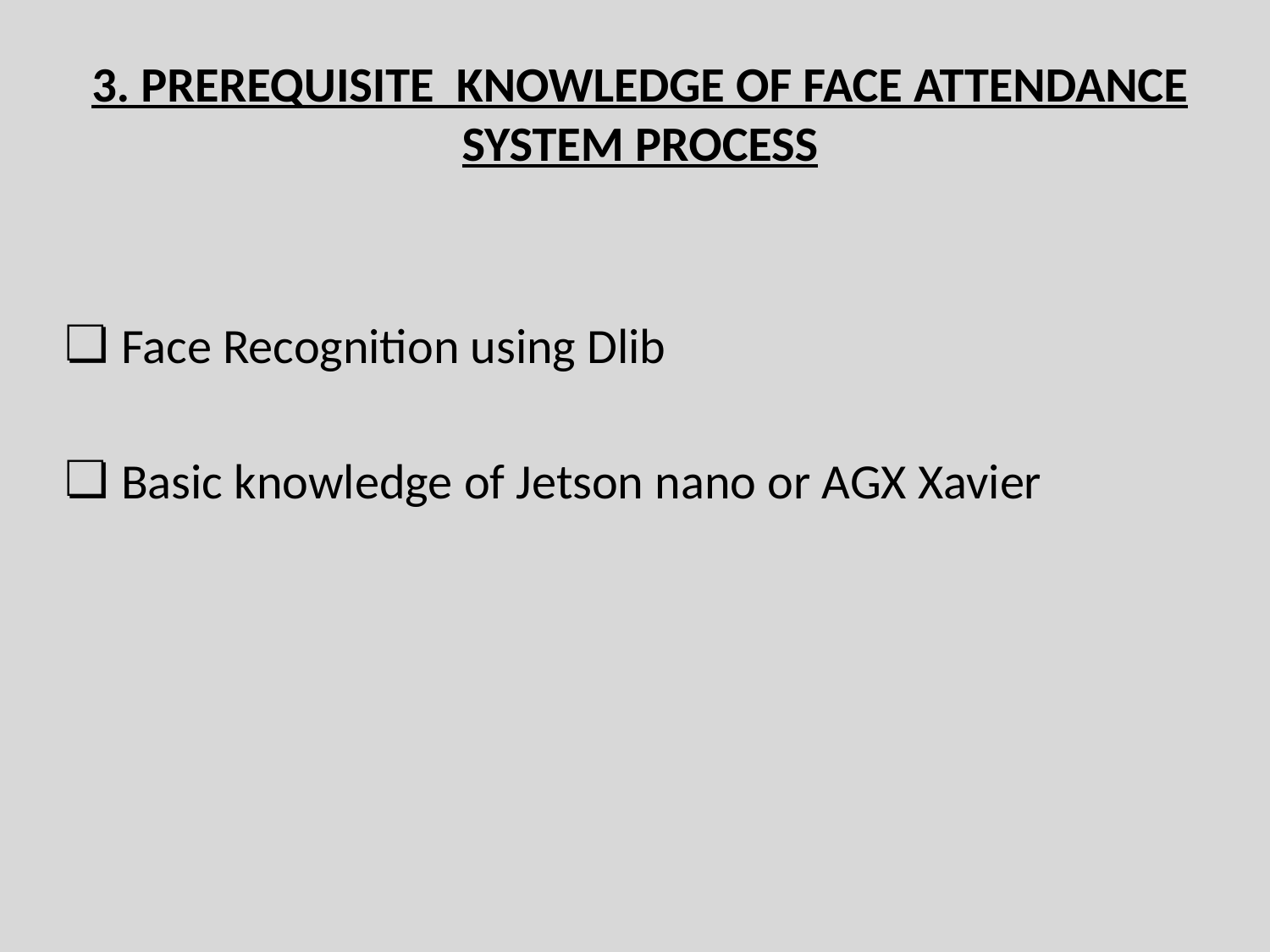

3. PREREQUISITE  KNOWLEDGE OF FACE ATTENDANCE SYSTEM PROCESS

Face Recognition using Dlib

Basic knowledge of Jetson nano or AGX Xavier